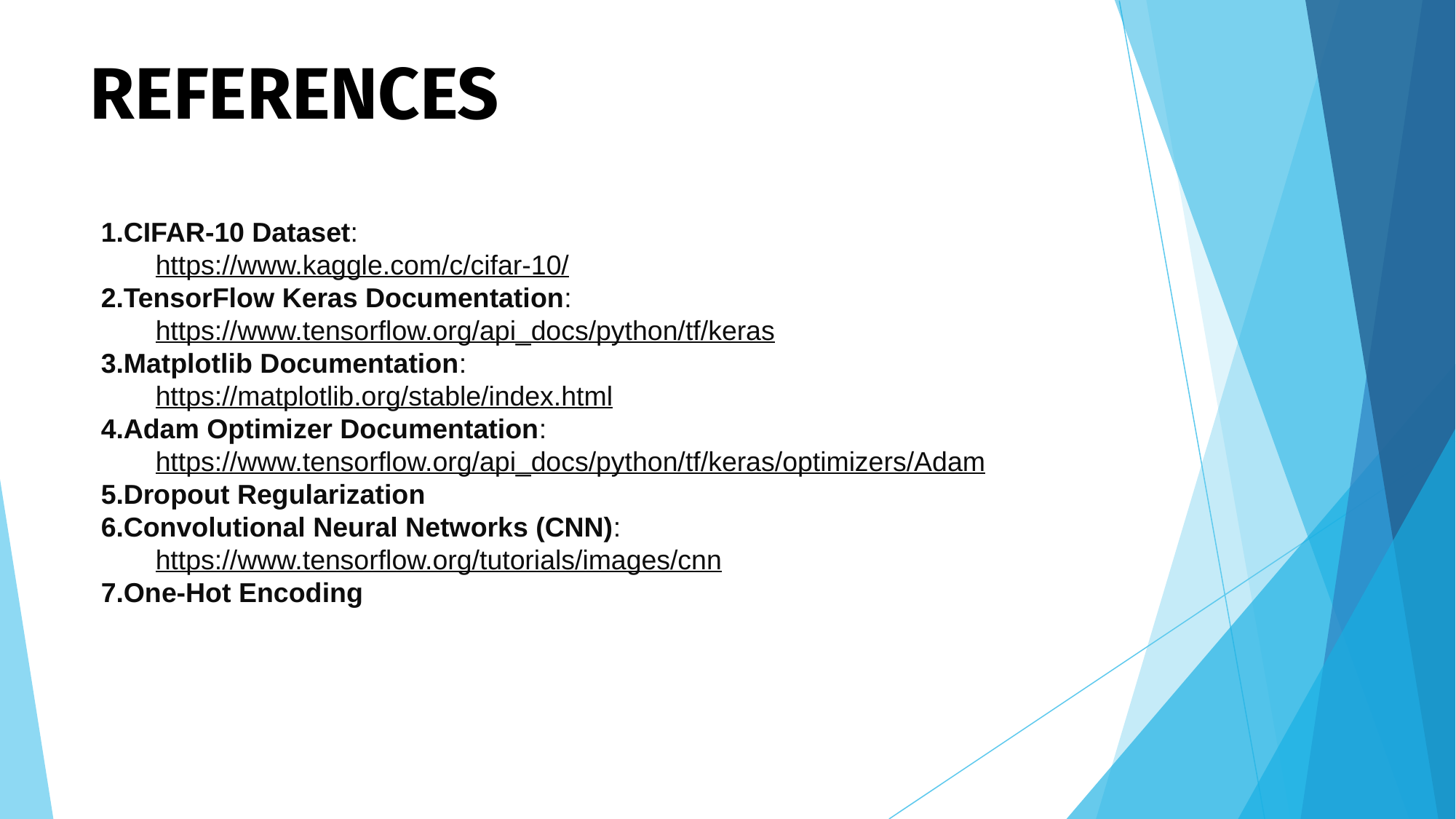

# REFERENCES
CIFAR-10 Dataset:
https://www.kaggle.com/c/cifar-10/
TensorFlow Keras Documentation:
https://www.tensorflow.org/api_docs/python/tf/keras
Matplotlib Documentation:
https://matplotlib.org/stable/index.html
Adam Optimizer Documentation:
https://www.tensorflow.org/api_docs/python/tf/keras/optimizers/Adam
Dropout Regularization
Convolutional Neural Networks (CNN):
https://www.tensorflow.org/tutorials/images/cnn
One-Hot Encoding